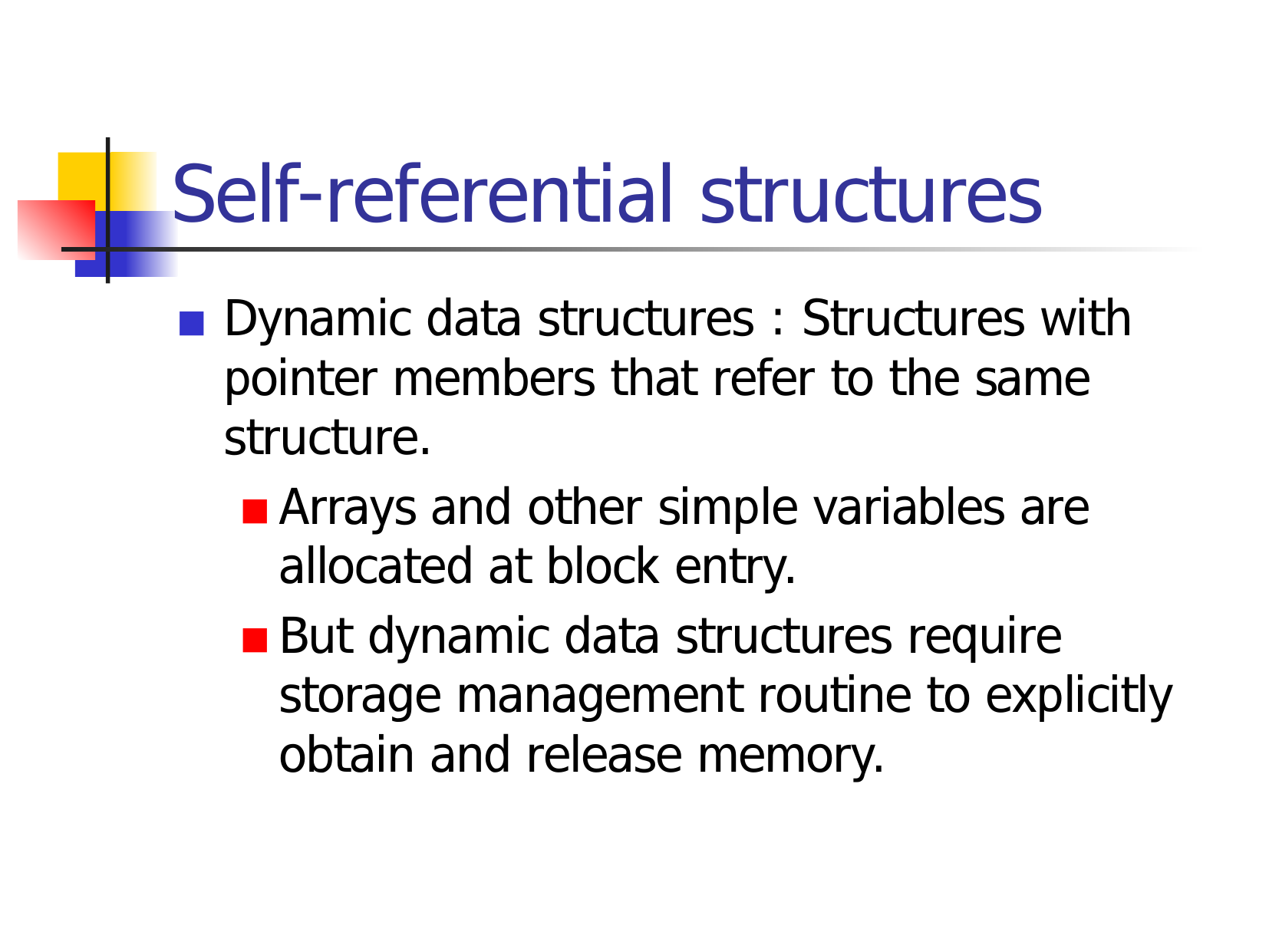

# Self-referential structures
Dynamic data structures : Structures with pointer members that refer to the same structure.
Arrays and other simple variables are allocated at block entry.
But dynamic data structures require storage management routine to explicitly obtain and release memory.